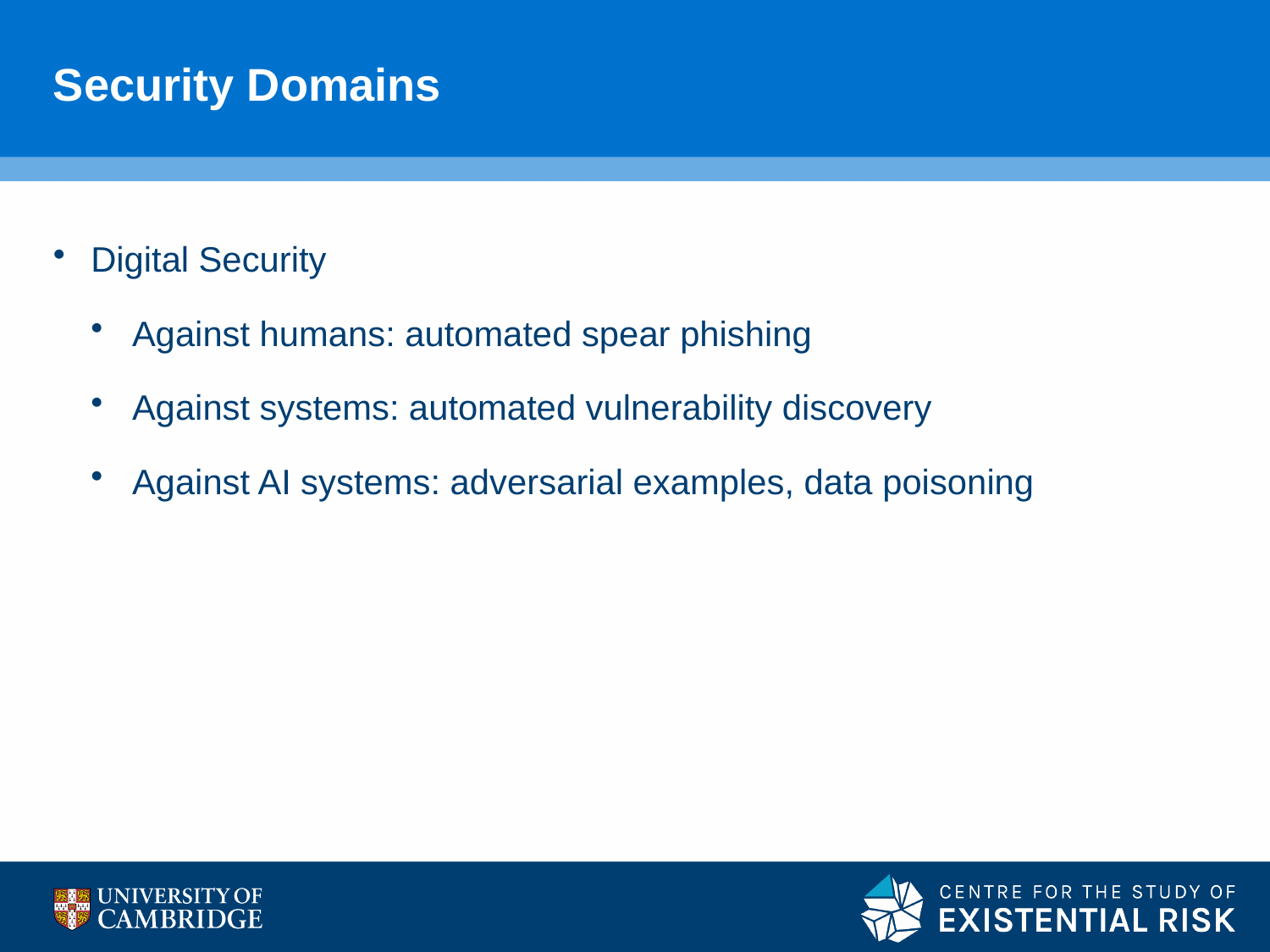

# Security Domains
Digital Security
Against humans: automated spear phishing
Against systems: automated vulnerability discovery
Against AI systems: adversarial examples, data poisoning